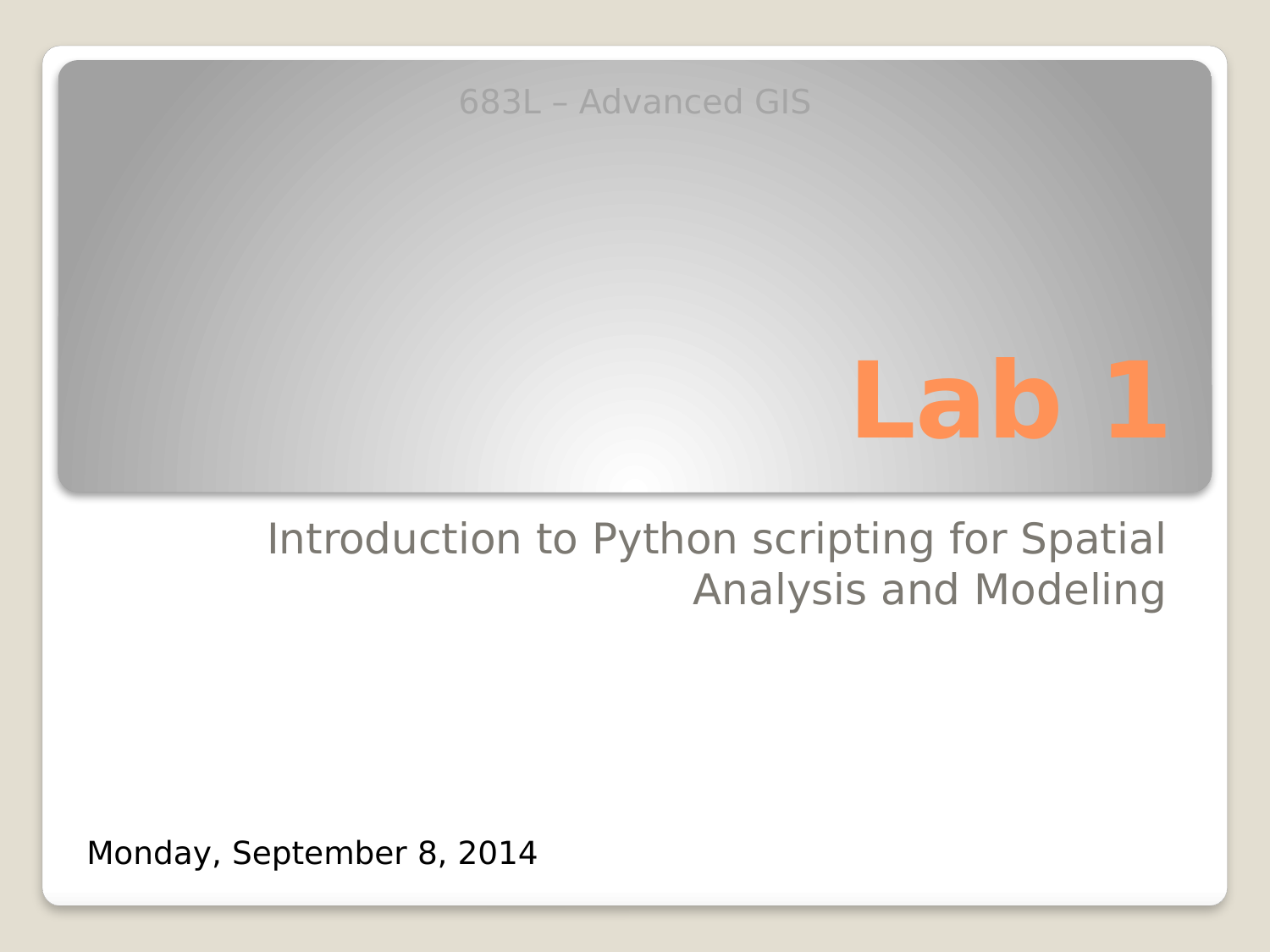

683L – Advanced GIS
# Lab 1
Introduction to Python scripting for Spatial Analysis and Modeling
Monday, September 8, 2014